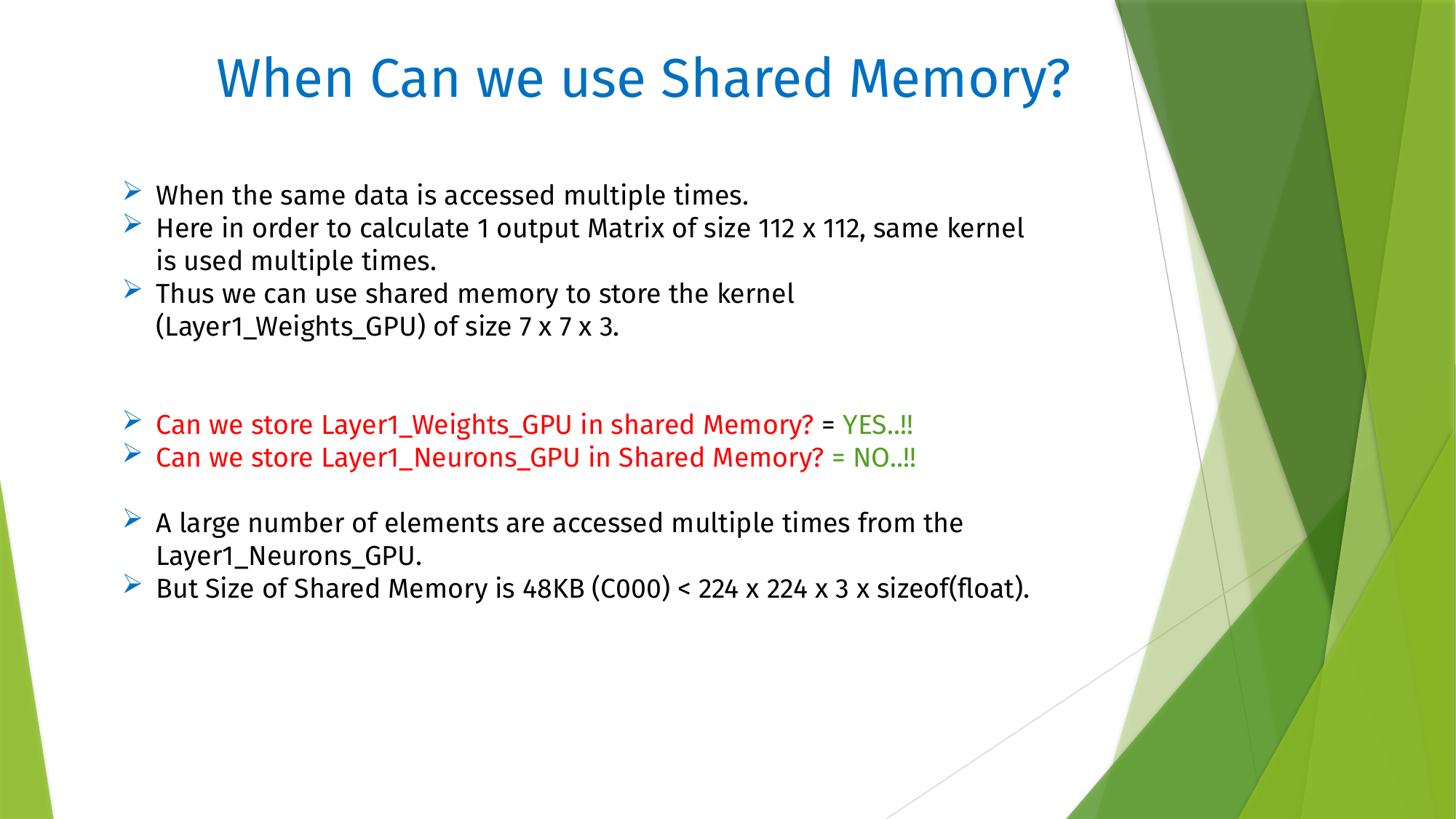

# When Can we use Shared Memory?
When the same data is accessed multiple times.
Here in order to calculate 1 output Matrix of size 112 x 112, same kernel is used multiple times.
Thus we can use shared memory to store the kernel (Layer1_Weights_GPU) of size 7 x 7 x 3.

Can we store Layer1_Weights_GPU in shared Memory? = YES..!!
Can we store Layer1_Neurons_GPU in Shared Memory? = NO..!!

A large number of elements are accessed multiple times from the Layer1_Neurons_GPU.
But Size of Shared Memory is 48KB (C000) < 224 x 224 x 3 x sizeof(float).